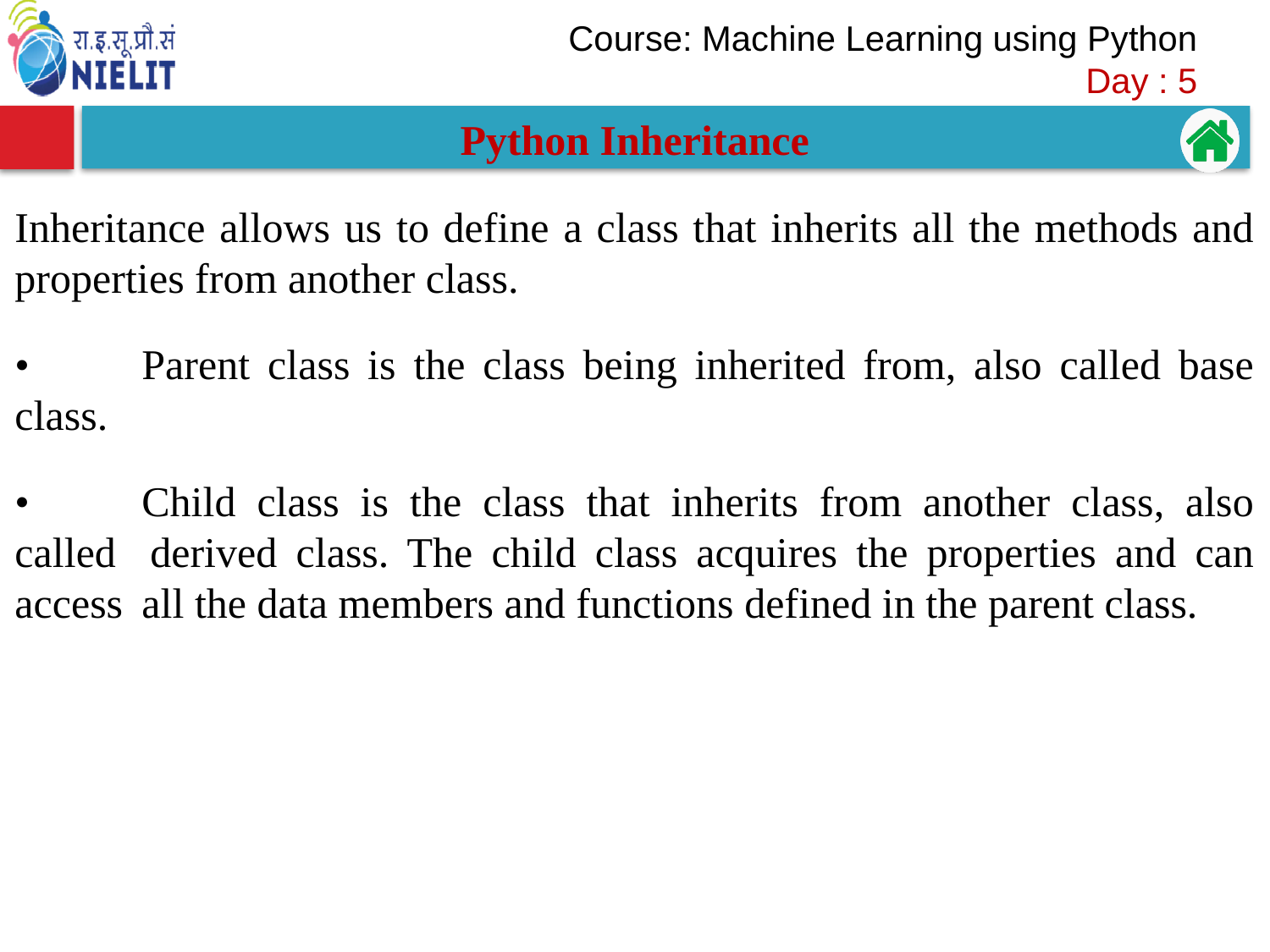

Python Inheritance
Inheritance allows us to define a class that inherits all the methods and properties from another class.
•	Parent class is the class being inherited from, also called base class.
•	Child class is the class that inherits from another class, also called 	derived class. The child class acquires the properties and can access 	all the data members and functions defined in the parent class.